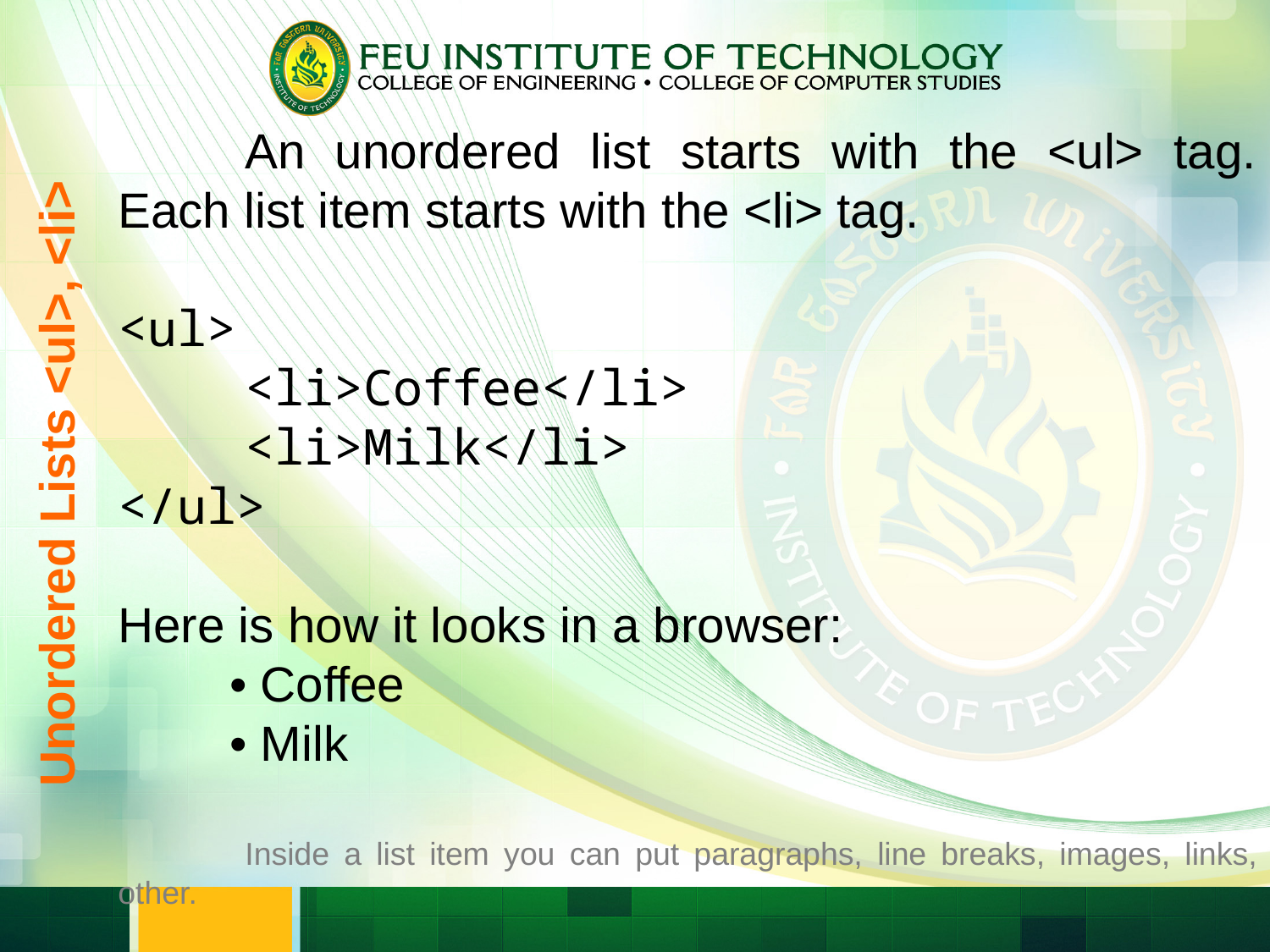

An unordered list starts with the <ul> tag. Each list item starts with the <li> tag.

<ul>
	<li>Coffee</li>
	<li>Milk</li>
</ul>

Here is how it looks in a browser:
• Coffee
• Milk

	Inside a list item you can put paragraphs, line breaks, images, links, other.

Unordered Lists <ul>, <li>